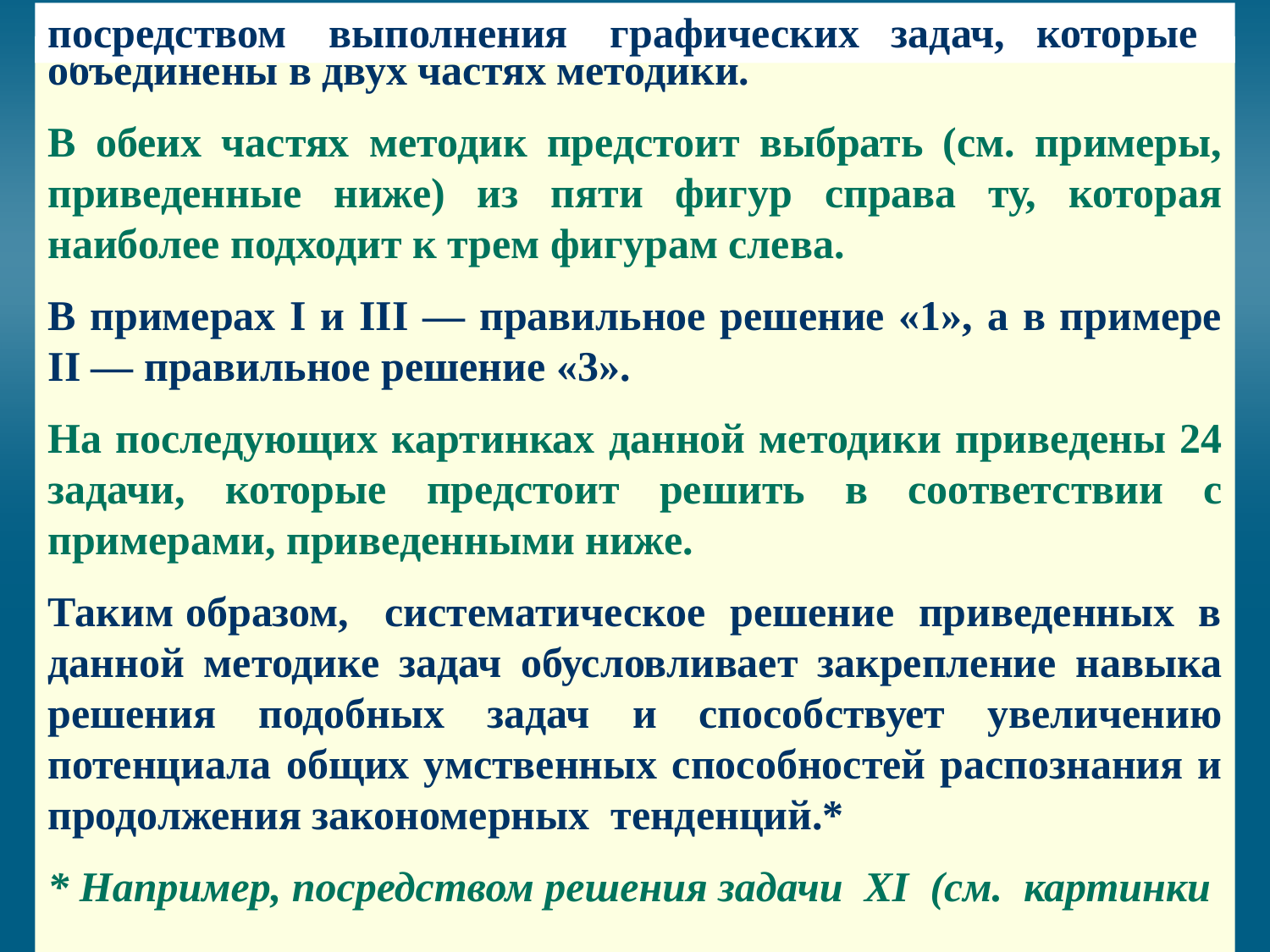

# посредством    выполнения    графических   задач,   которые
объеди­нены в двух частях методики.
В обеих частях методик предстоит выбрать (см. примеры, приведенные ниже) из пяти фигур справа ту, которая наиболее подходит к трем фигурам слева.
В примерах I и III — правильное решение «1», а в примере II — правильное решение «3».
На последующих картинках данной методики приведены 24 задачи, которые предстоит решить в соответствии с примерами, приведенными ниже.
Таким образом,   систематическое  решение  приведенных  в данной методике задач обусловливает закрепление навыка решения подобных задач и способствует увеличению потенциала общих умственных способностей распознания и продолжения закономерных  тенденций.*
* Например, посредством решения задачи  XI  (см.  картинки